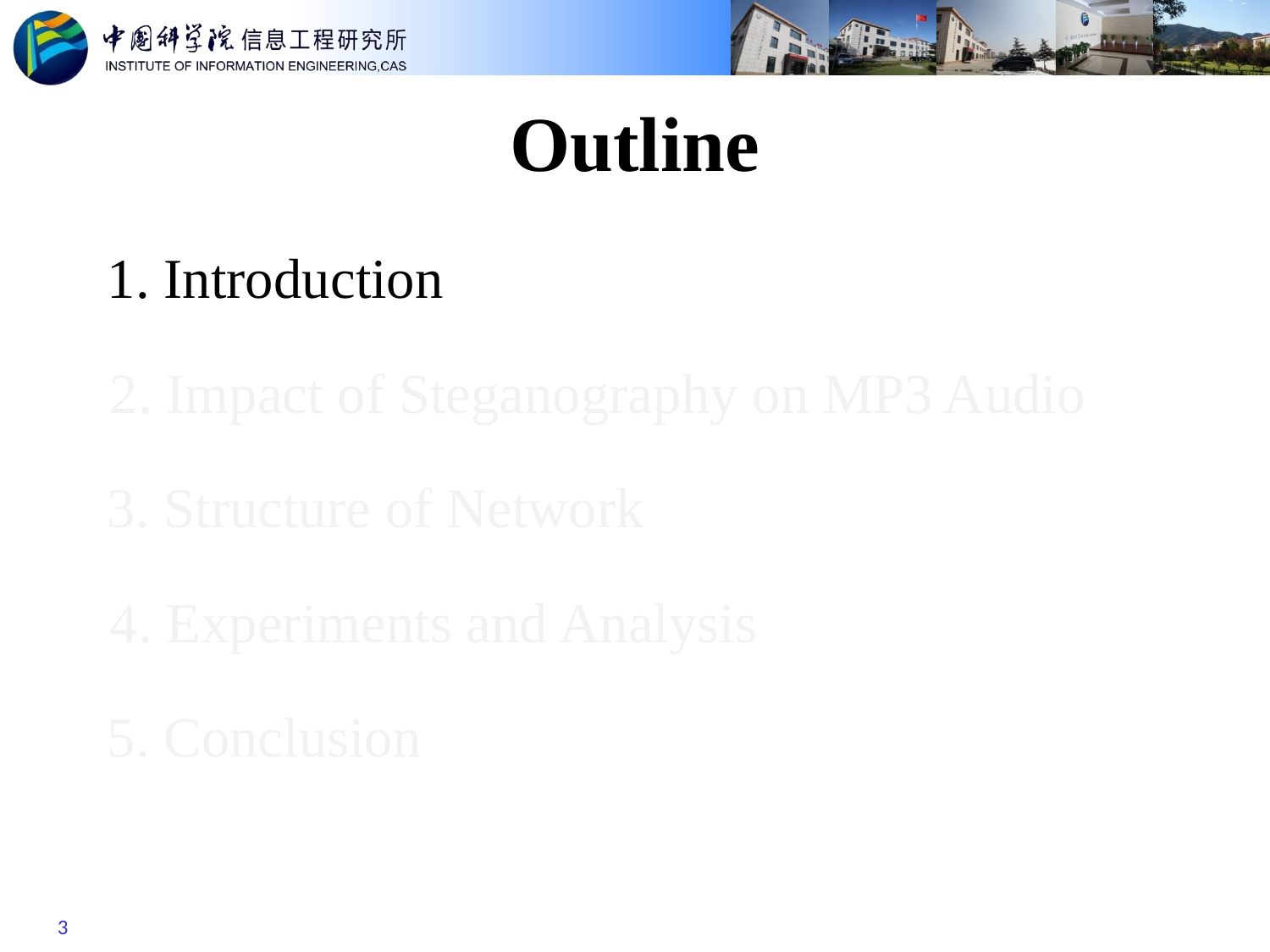

# Outline
1. Introduction
2. Impact of Steganography on MP3 Audio
3. Structure of Network
4. Experiments and Analysis
5. Conclusion